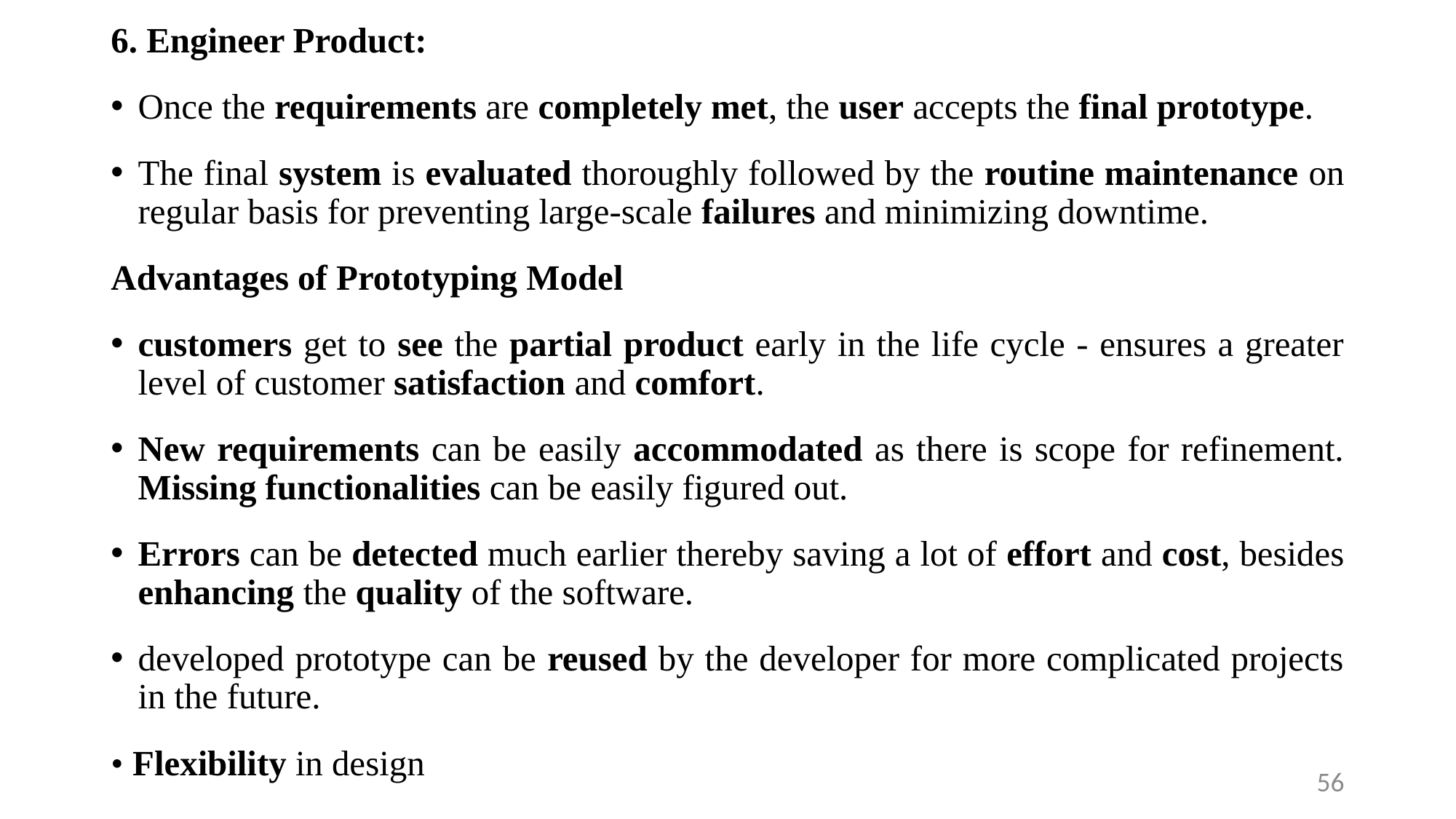

6. Engineer Product:
Once the requirements are completely met, the user accepts the final prototype.
The final system is evaluated thoroughly followed by the routine maintenance on regular basis for preventing large-scale failures and minimizing downtime.
Advantages of Prototyping Model
customers get to see the partial product early in the life cycle - ensures a greater level of customer satisfaction and comfort.
New requirements can be easily accommodated as there is scope for refinement. Missing functionalities can be easily figured out.
Errors can be detected much earlier thereby saving a lot of effort and cost, besides enhancing the quality of the software.
developed prototype can be reused by the developer for more complicated projects in the future.
• Flexibility in design

56